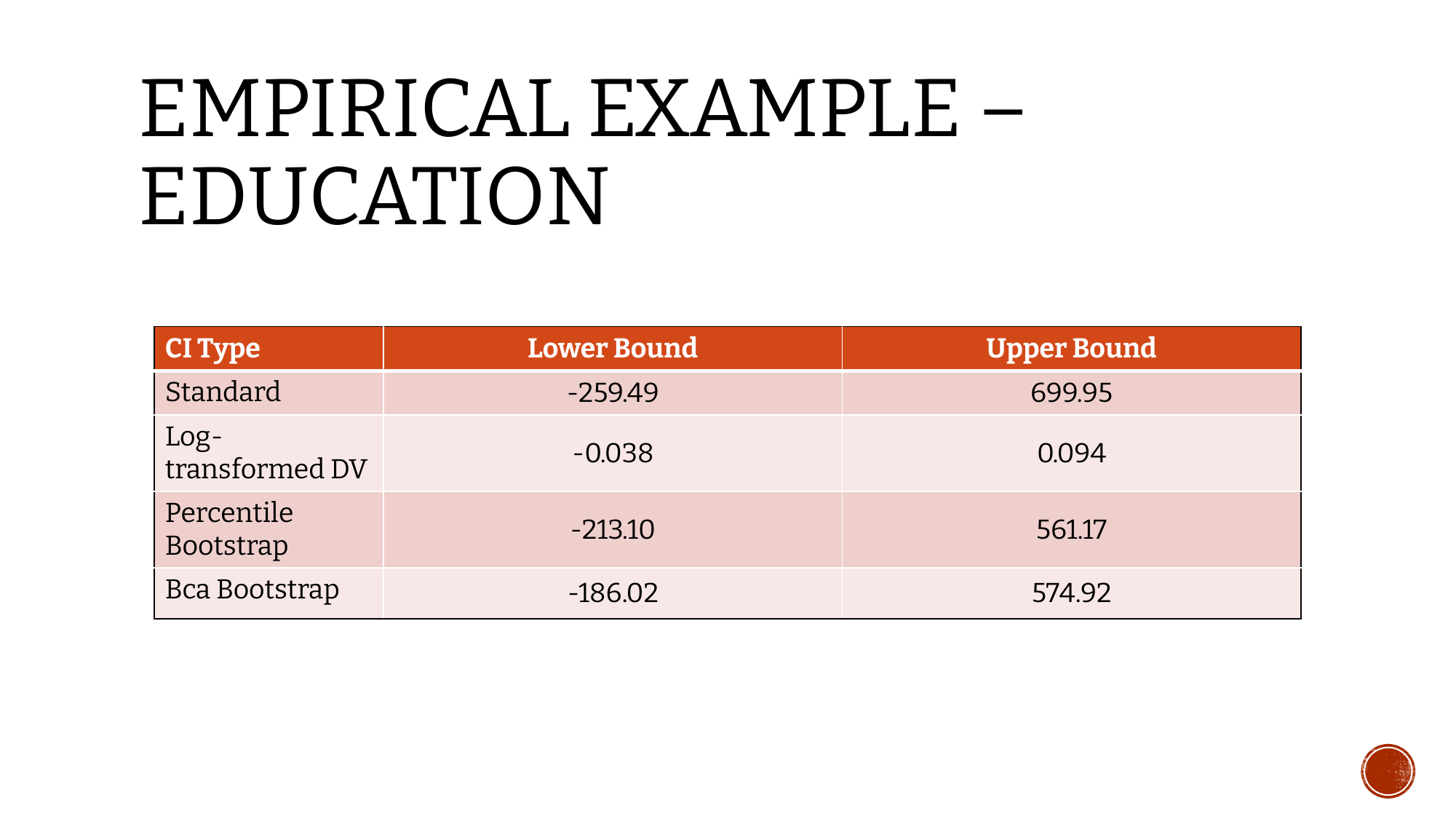

# Empirical example – education
| CI Type | Lower Bound | Upper Bound |
| --- | --- | --- |
| Standard | -259.49 | 699.95 |
| Log-transformed DV | -0.038 | 0.094 |
| Percentile Bootstrap | -213.10 | 561.17 |
| Bca Bootstrap | -186.02 | 574.92 |